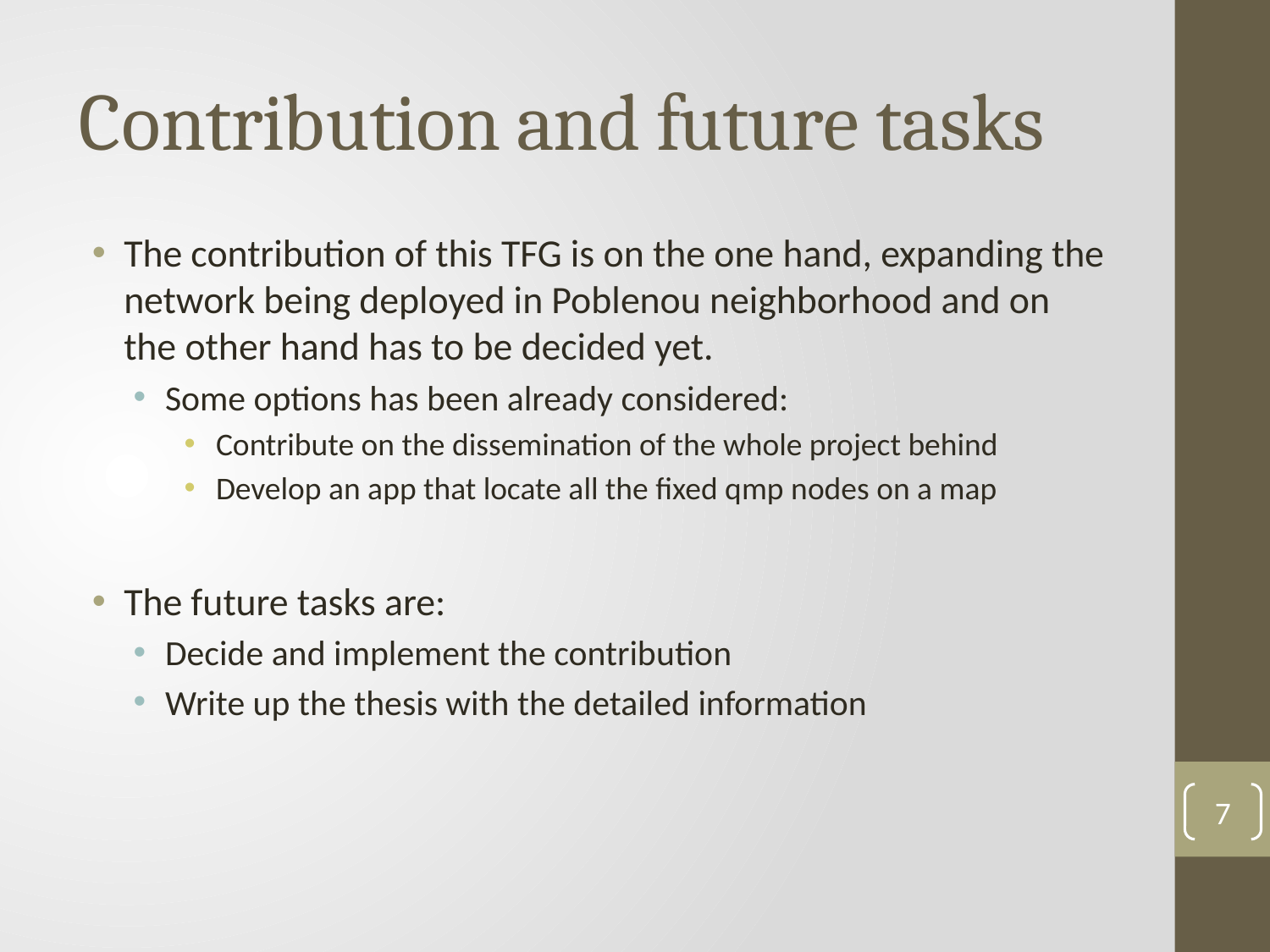

# Contribution and future tasks
The contribution of this TFG is on the one hand, expanding the network being deployed in Poblenou neighborhood and on the other hand has to be decided yet.
Some options has been already considered:
Contribute on the dissemination of the whole project behind
Develop an app that locate all the fixed qmp nodes on a map

The future tasks are:
Decide and implement the contribution
Write up the thesis with the detailed information
7